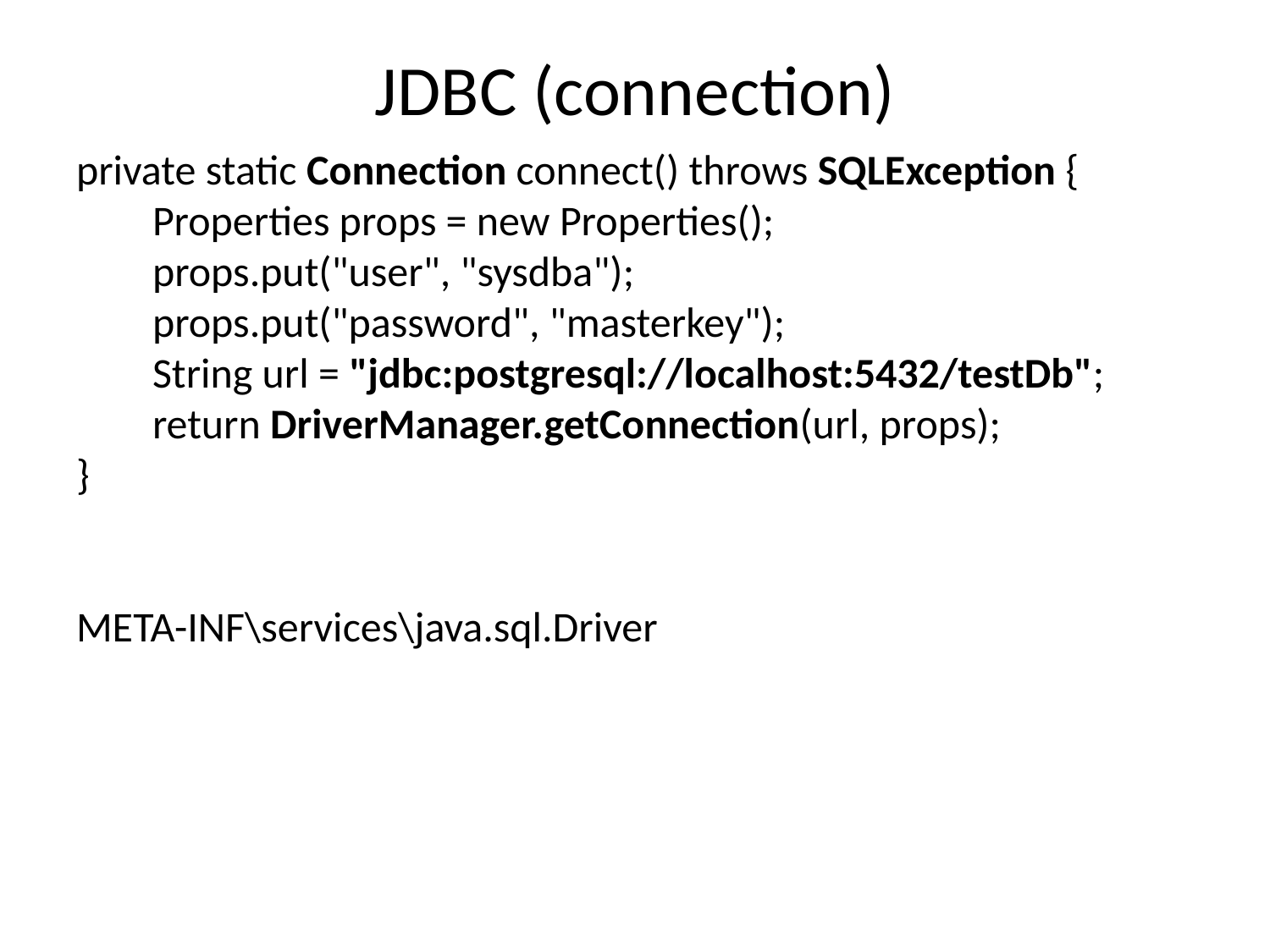

# JDBC (connection)
private static Connection connect() throws SQLException {
        Properties props = new Properties();
        props.put("user", "sysdba");
        props.put("password", "masterkey");
        String url = "jdbc:postgresql://localhost:5432/testDb";
        return DriverManager.getConnection(url, props);
}

META-INF\services\java.sql.Driver